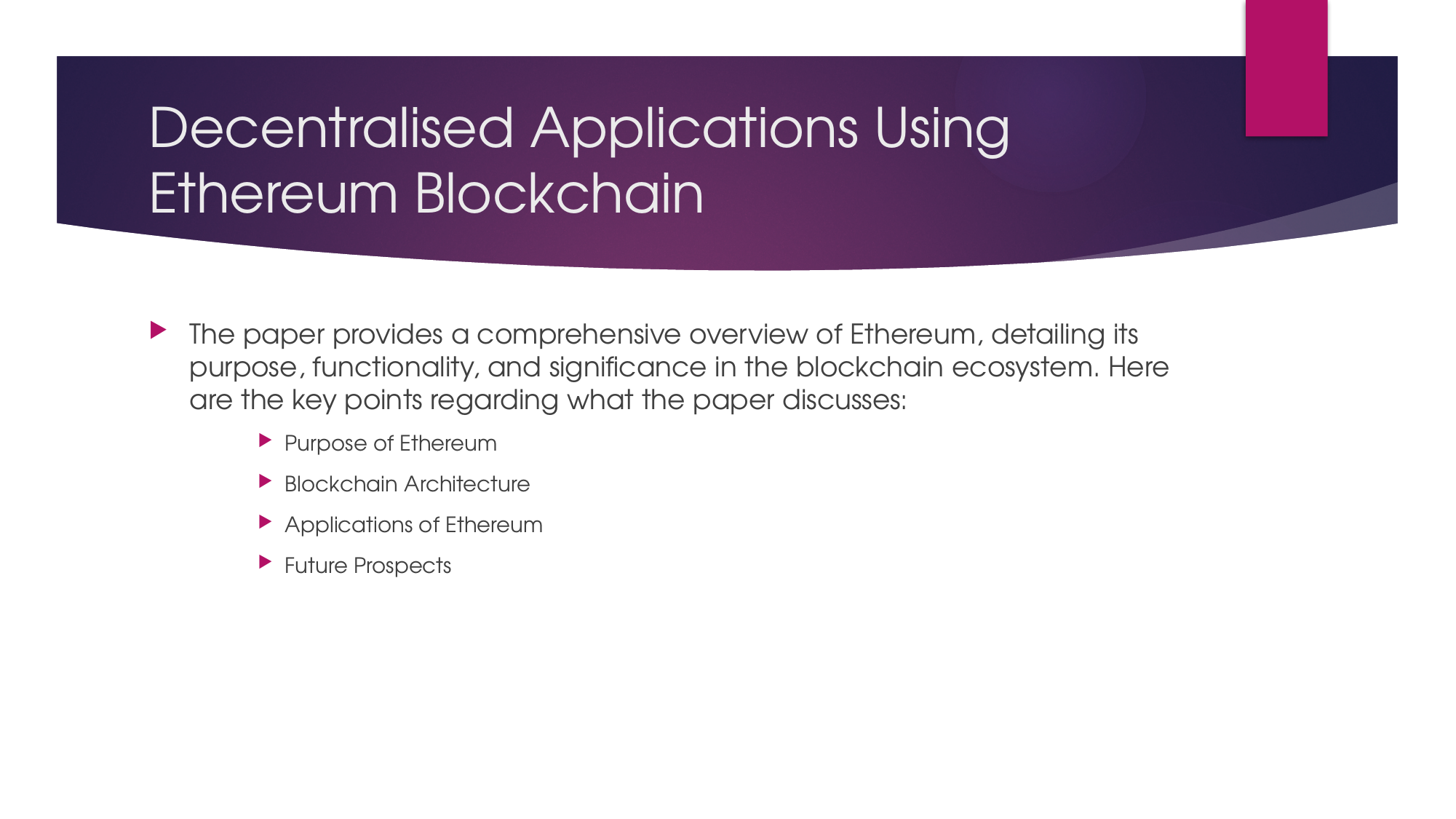

# Decentralised Applications Using Ethereum Blockchain
The paper provides a comprehensive overview of Ethereum, detailing its purpose, functionality, and significance in the blockchain ecosystem. Here are the key points regarding what the paper discusses:
Purpose of Ethereum
Blockchain Architecture
Applications of Ethereum
Future Prospects